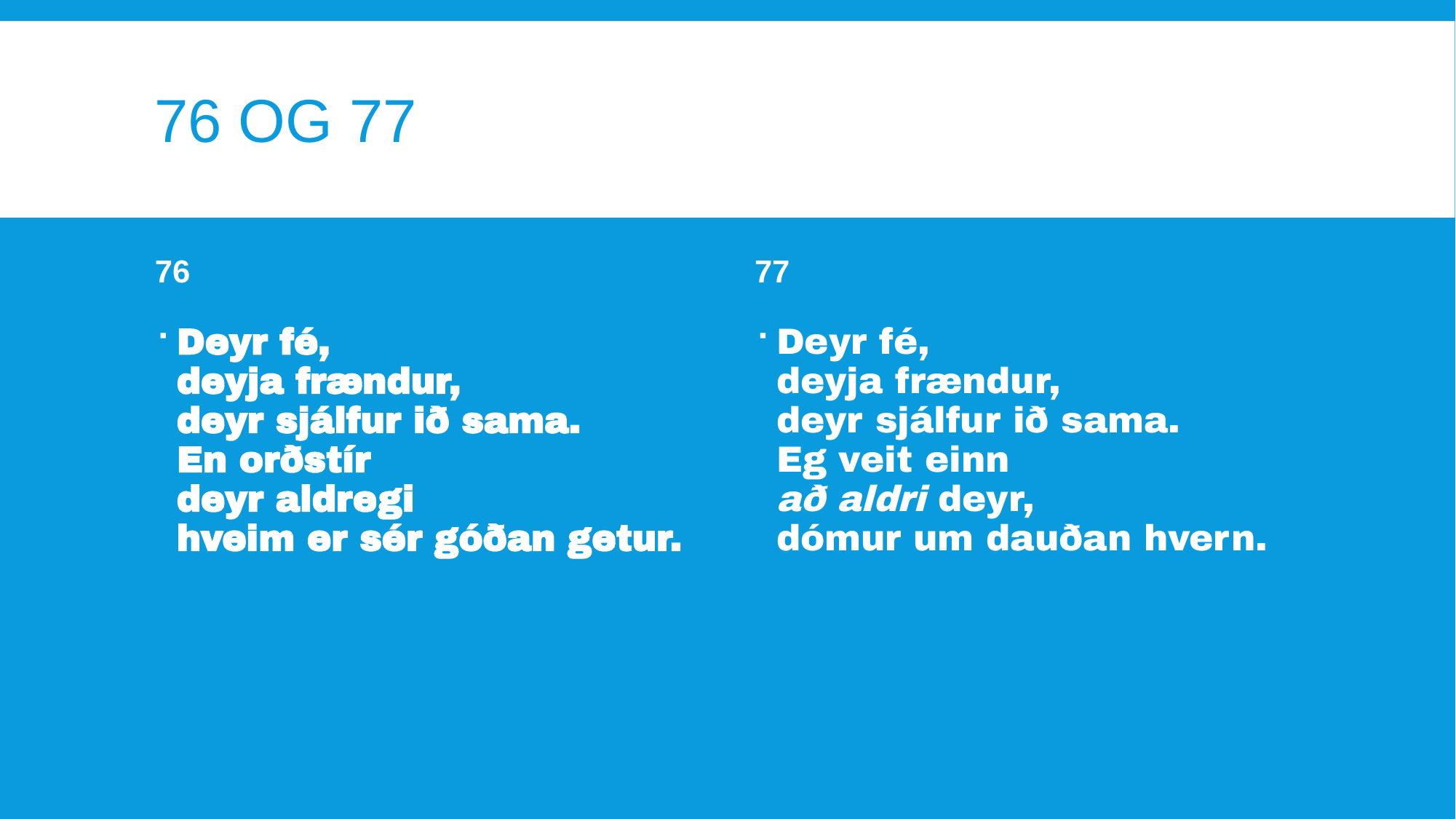

# 76 og 77
76
77
Deyr fé, 
deyja frændur, 
deyr sjálfur ið sama.
Eg veit einn 
að aldri deyr, 
dómur um dauðan hvern.

Deyr fé, 
deyja frændur, 
deyr sjálfur ið sama. 
En orðstír 
deyr aldregi 
hveim er sér góðan getur.